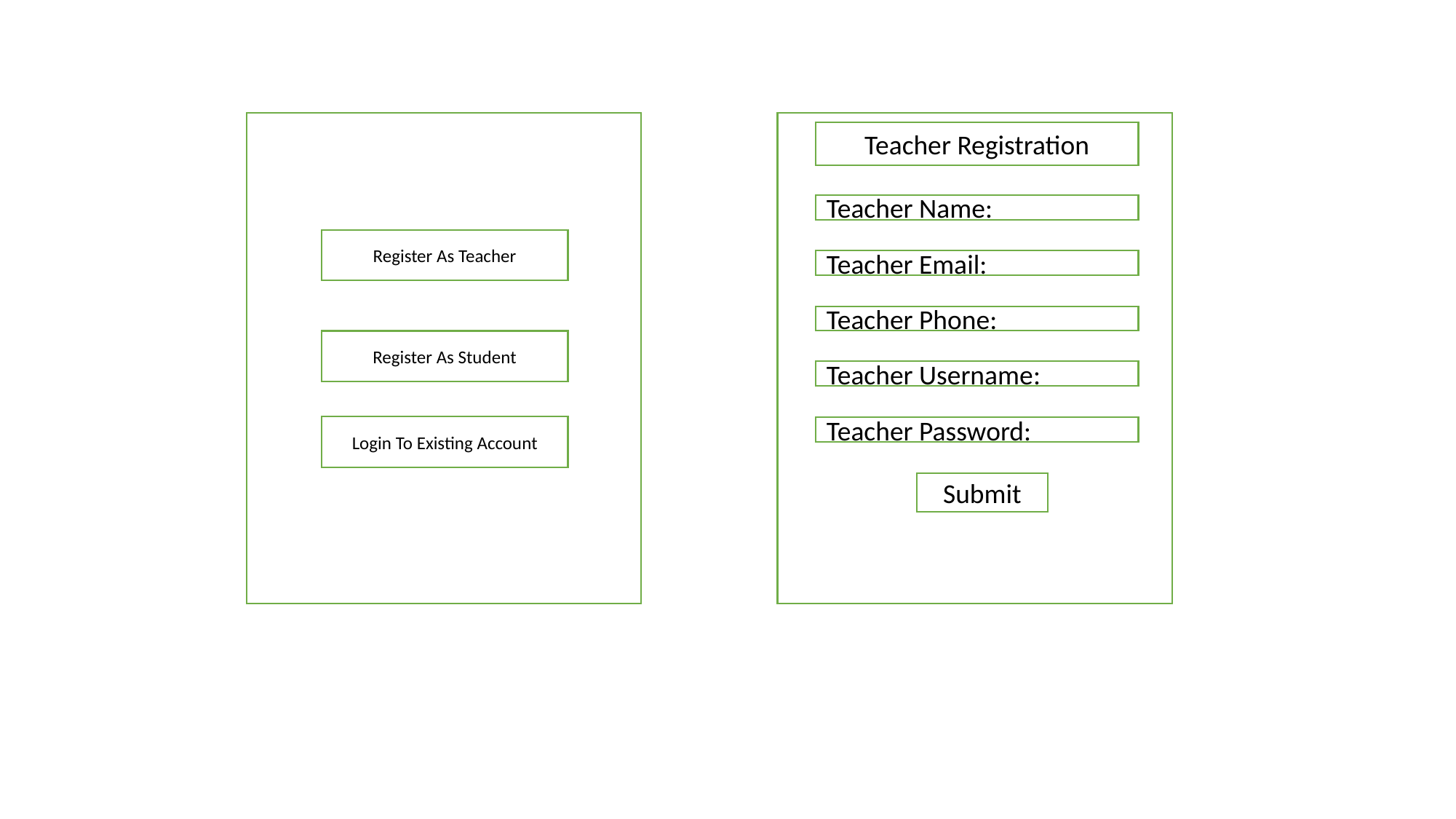

Teacher Registration
Teacher Name:
Register As Teacher
Teacher Email:
Teacher Phone:
Register As Student
Teacher Username:
Login To Existing Account
Teacher Password:
Submit